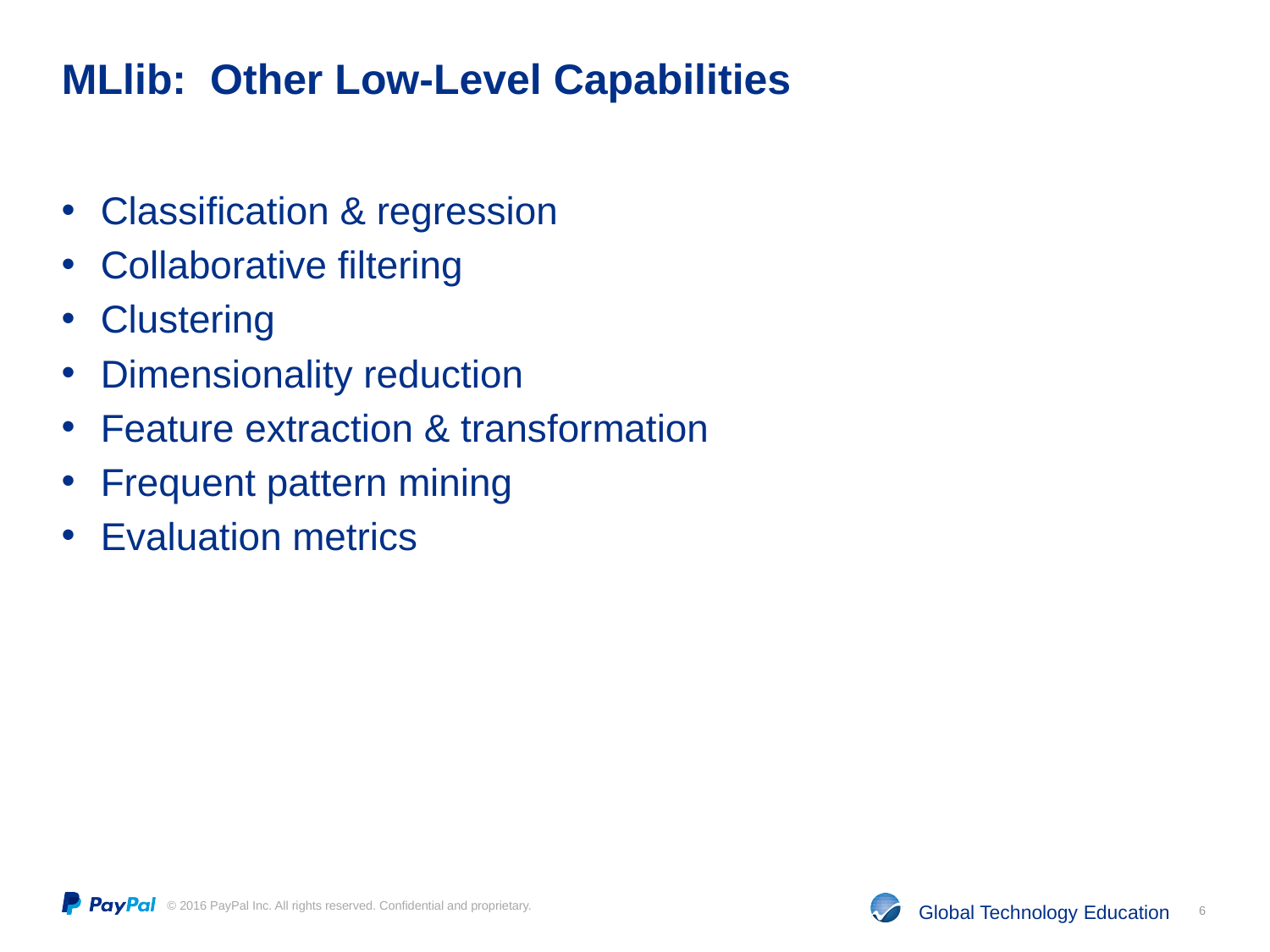

# MLlib:  Other Low-Level Capabilities
Classification & regression
Collaborative filtering
Clustering
Dimensionality reduction
Feature extraction & transformation
Frequent pattern mining
Evaluation metrics
6